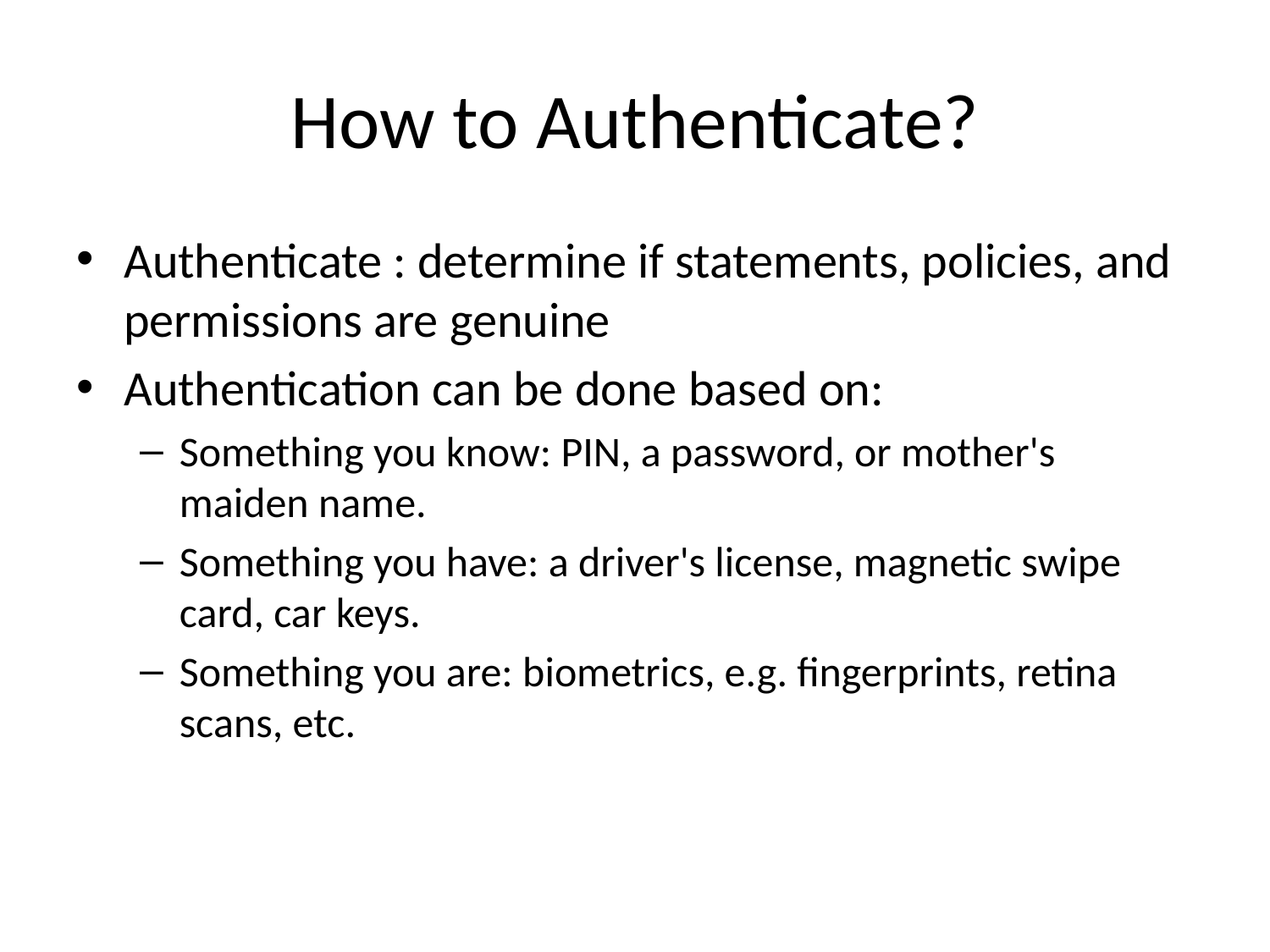

# How to Authenticate?
Authenticate : determine if statements, policies, and permissions are genuine
Authentication can be done based on:
Something you know: PIN, a password, or mother's maiden name.
Something you have: a driver's license, magnetic swipe card, car keys.
Something you are: biometrics, e.g. fingerprints, retina scans, etc.